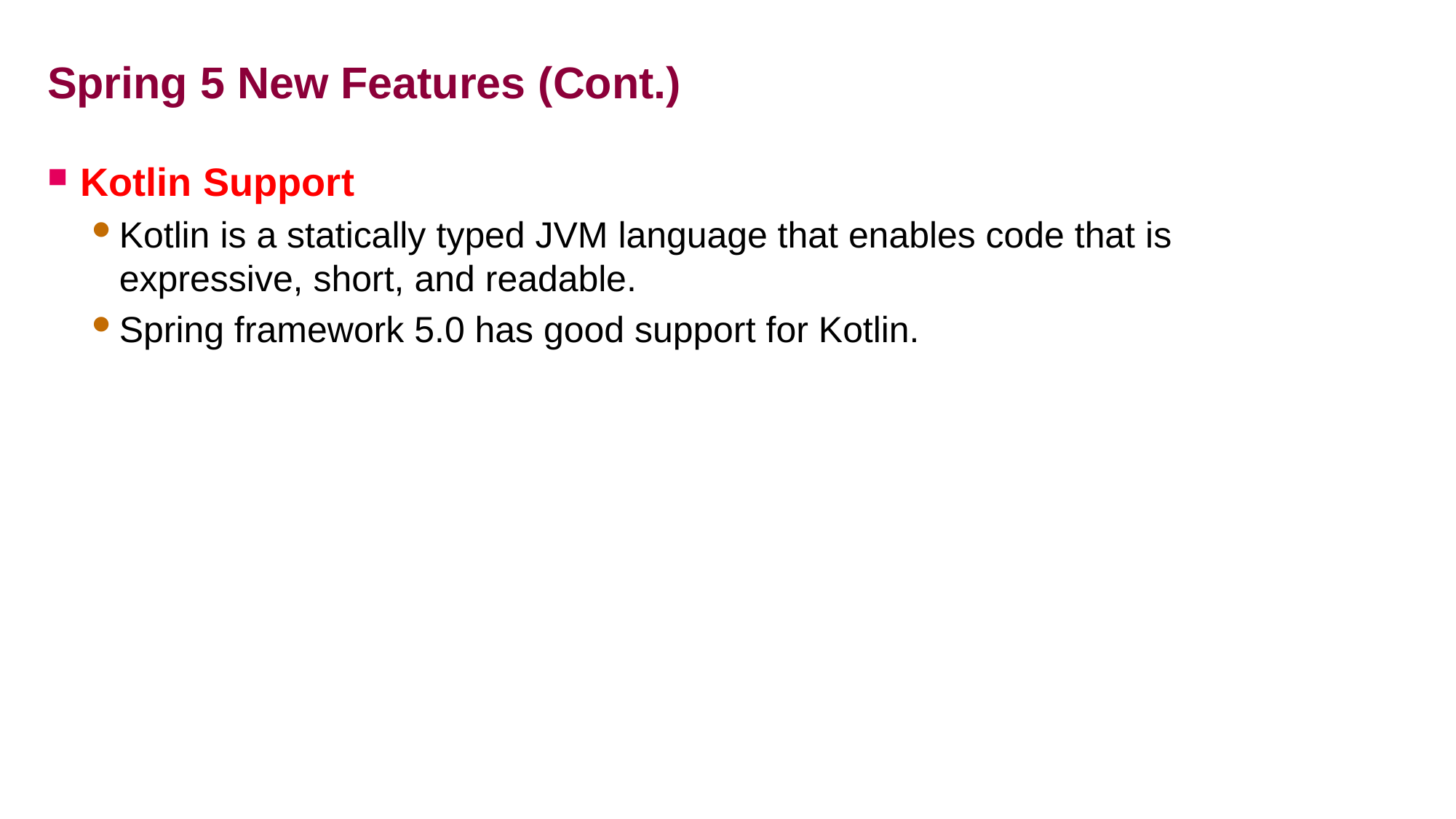

# Spring 5 New Features (Cont.)
Kotlin Support
Kotlin is a statically typed JVM language that enables code that is             expressive, short, and readable.
Spring framework 5.0 has good support for Kotlin.